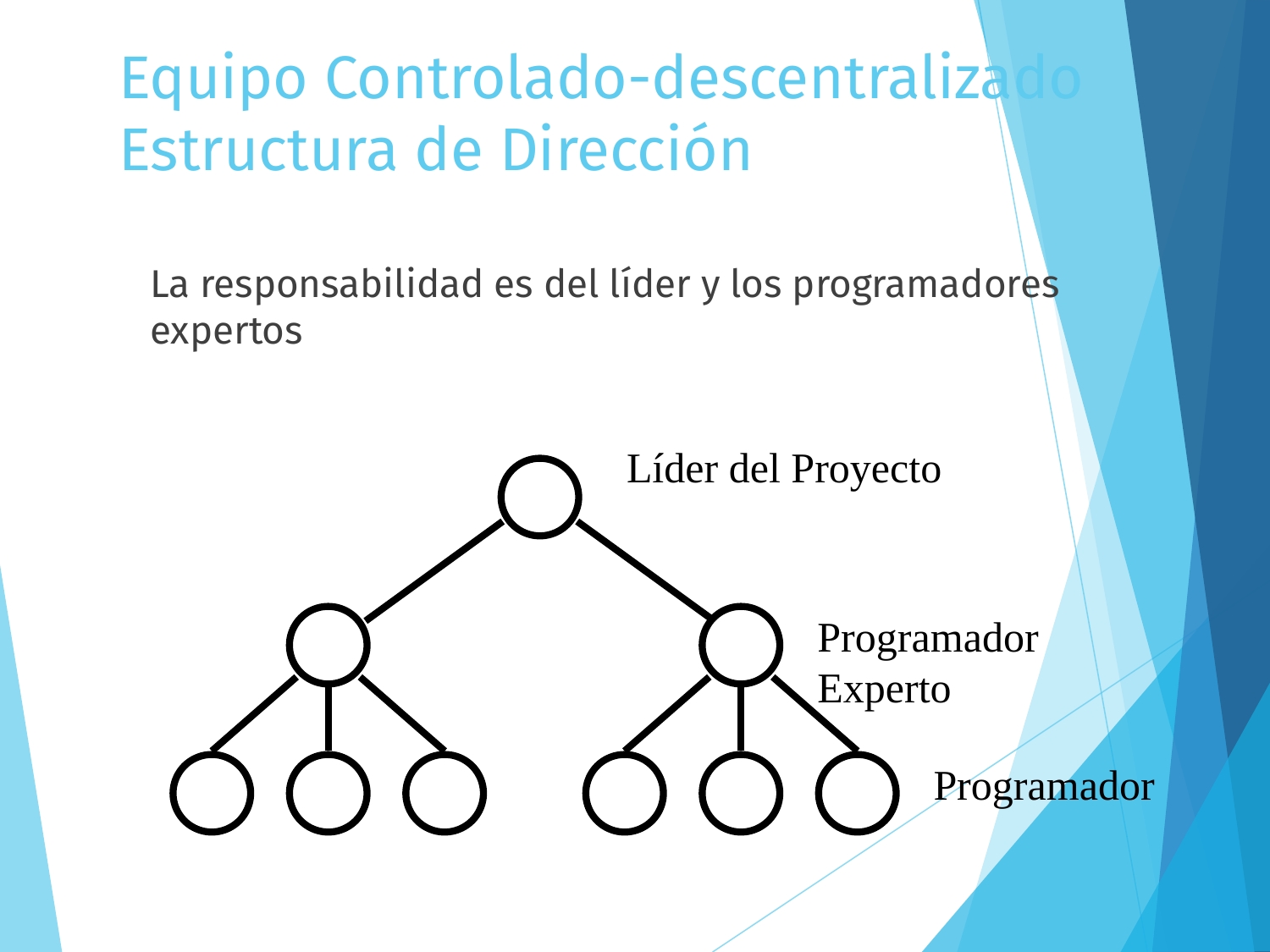

# Equipo Controlado-descentralizado Estructura de Dirección
La responsabilidad es del líder y los programadores expertos
Líder del Proyecto

Programador Experto
Programador